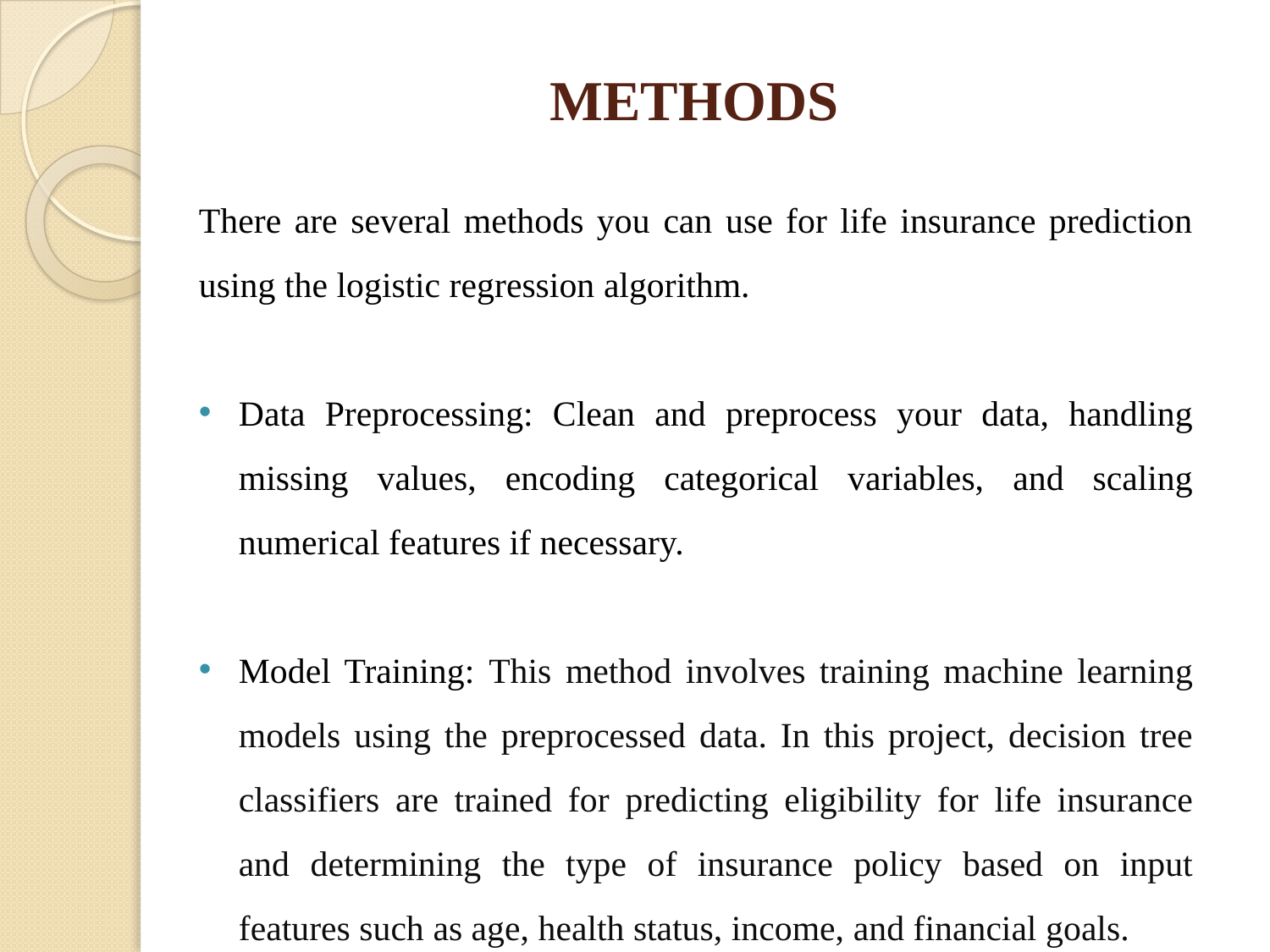

# METHODS
There are several methods you can use for life insurance prediction using the logistic regression algorithm.

Data Preprocessing: Clean and preprocess your data, handling missing values, encoding categorical variables, and scaling numerical features if necessary.

Model Training: This method involves training machine learning models using the preprocessed data. In this project, decision tree classifiers are trained for predicting eligibility for life insurance and determining the type of insurance policy based on input features such as age, health status, income, and financial goals.